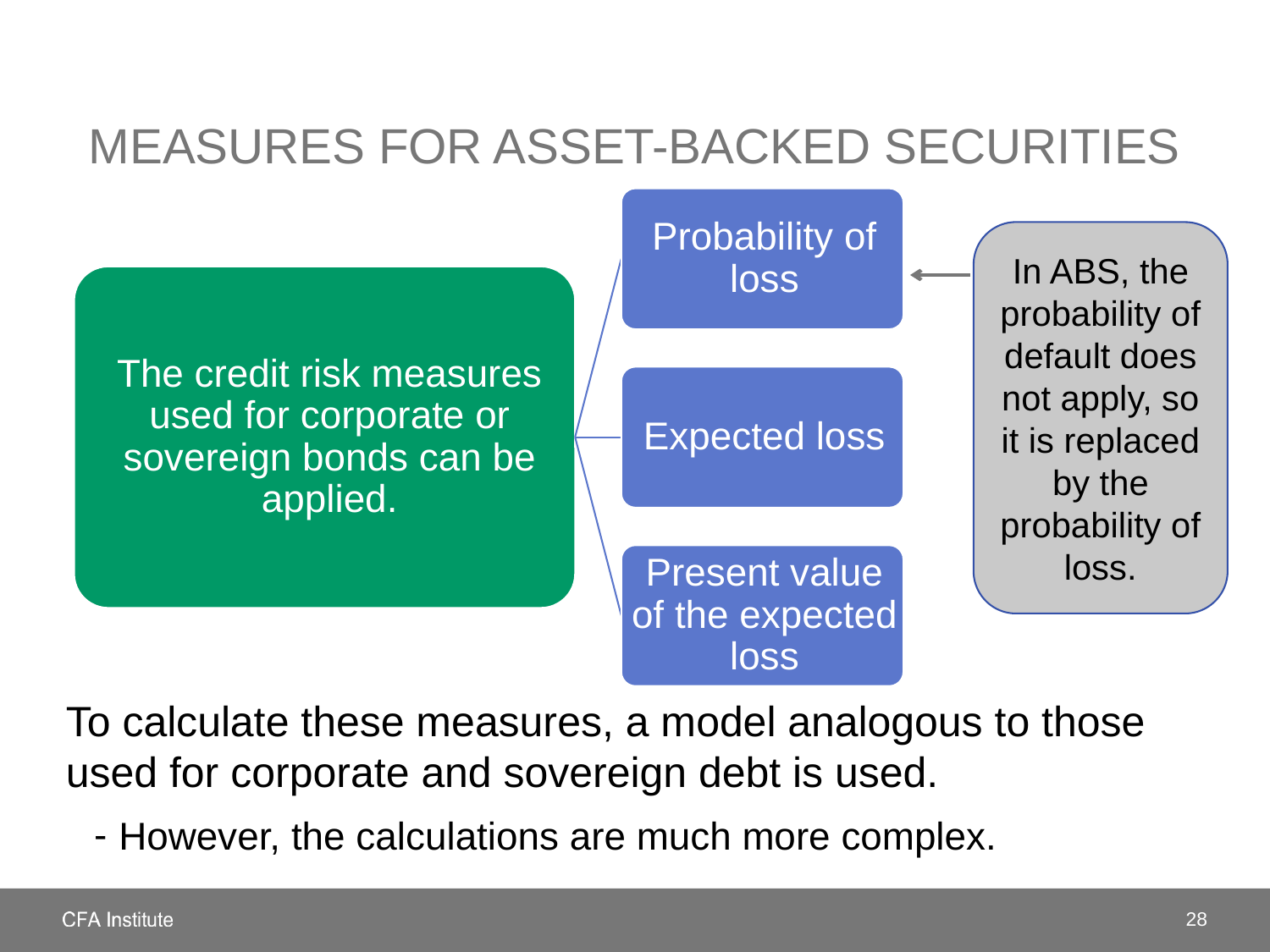

# Measures for ASSET-BACKED SECURITIES
The credit risk measures used for corporate or sovereign bonds can be applied.

Probability of loss

Expected loss

Present value of the expected loss
In ABS, the probability of default does not apply, so it is replaced by the probability of loss.
To calculate these measures, a model analogous to those used for corporate and sovereign debt is used.
However, the calculations are much more complex.
28